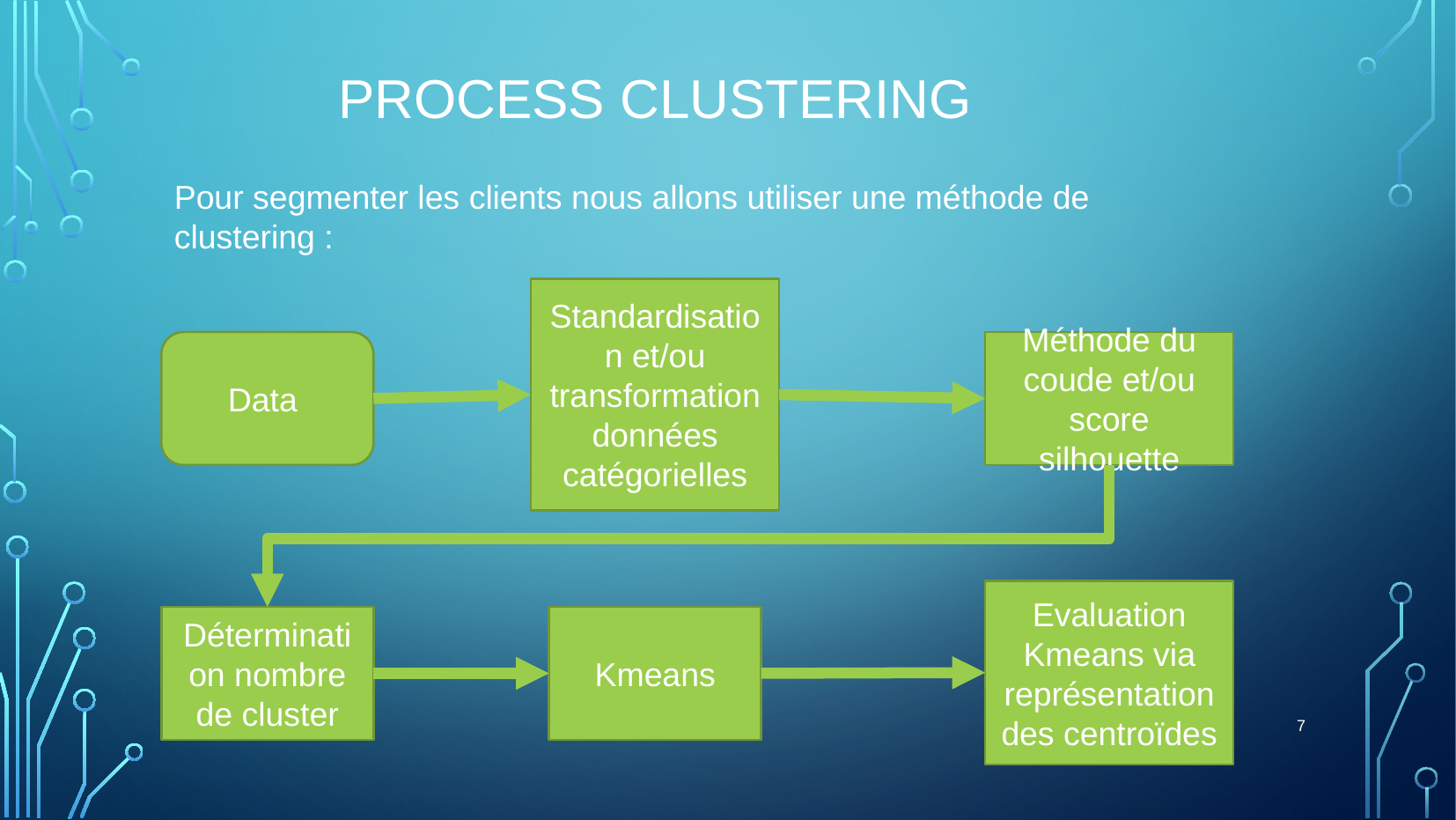

Process clustering
Pour segmenter les clients nous allons utiliser une méthode de clustering :
Standardisation et/ou transformation données catégorielles
Data
Méthode du coude et/ou score silhouette
Evaluation Kmeans via représentation des centroïdes
Kmeans
Détermination nombre de cluster
7